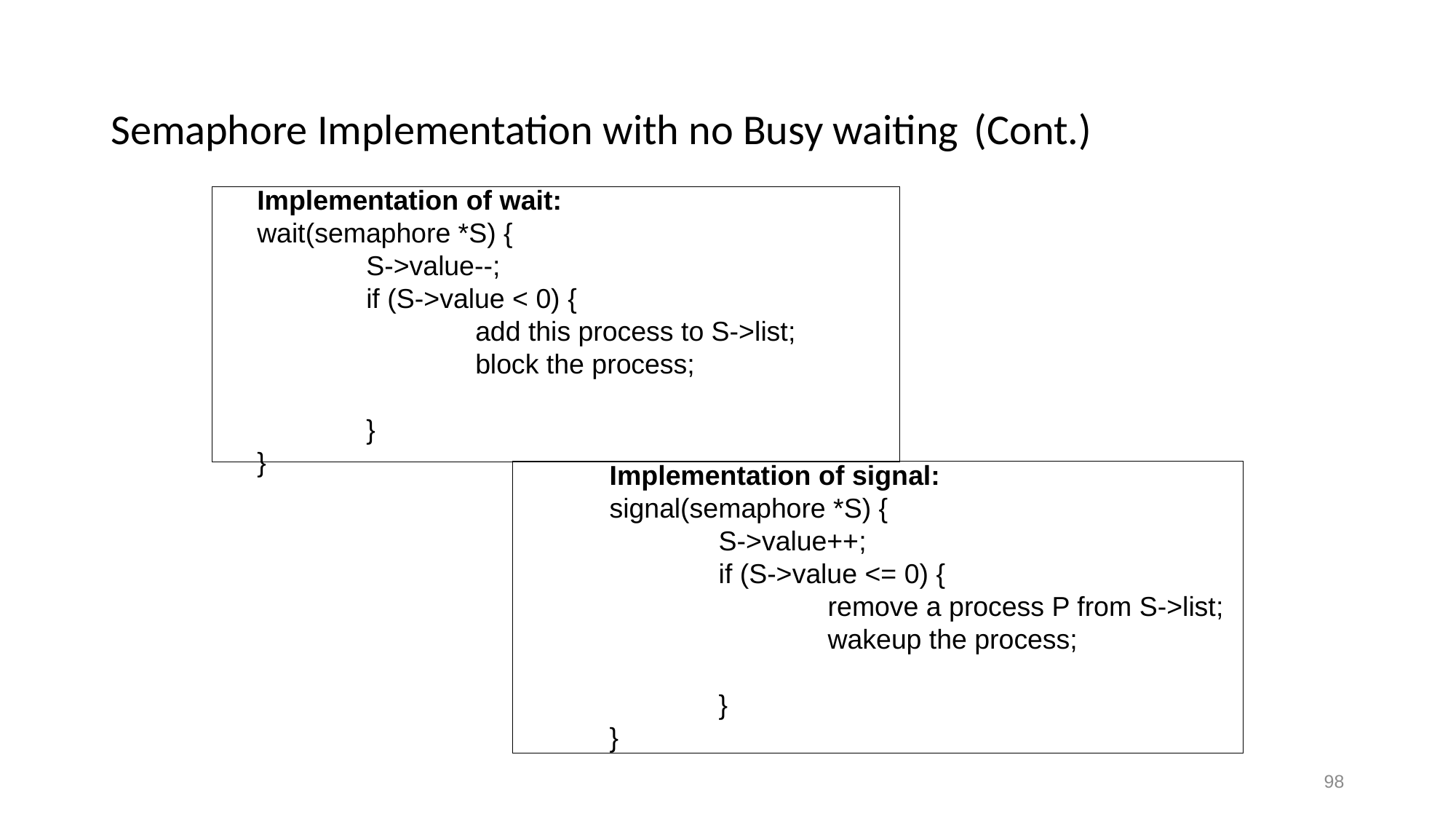

# Semaphore Implementation with no Busy waiting (Cont.)
Implementation of wait:
wait(semaphore *S) {
	S->value--;
	if (S->value < 0) {
		add this process to S->list; 		block the process;
	}
}

Implementation of signal:
signal(semaphore *S) {
  	S->value++;
	if (S->value <= 0) {
		remove a process P from S->list;		wakeup the process;
	}
}

98